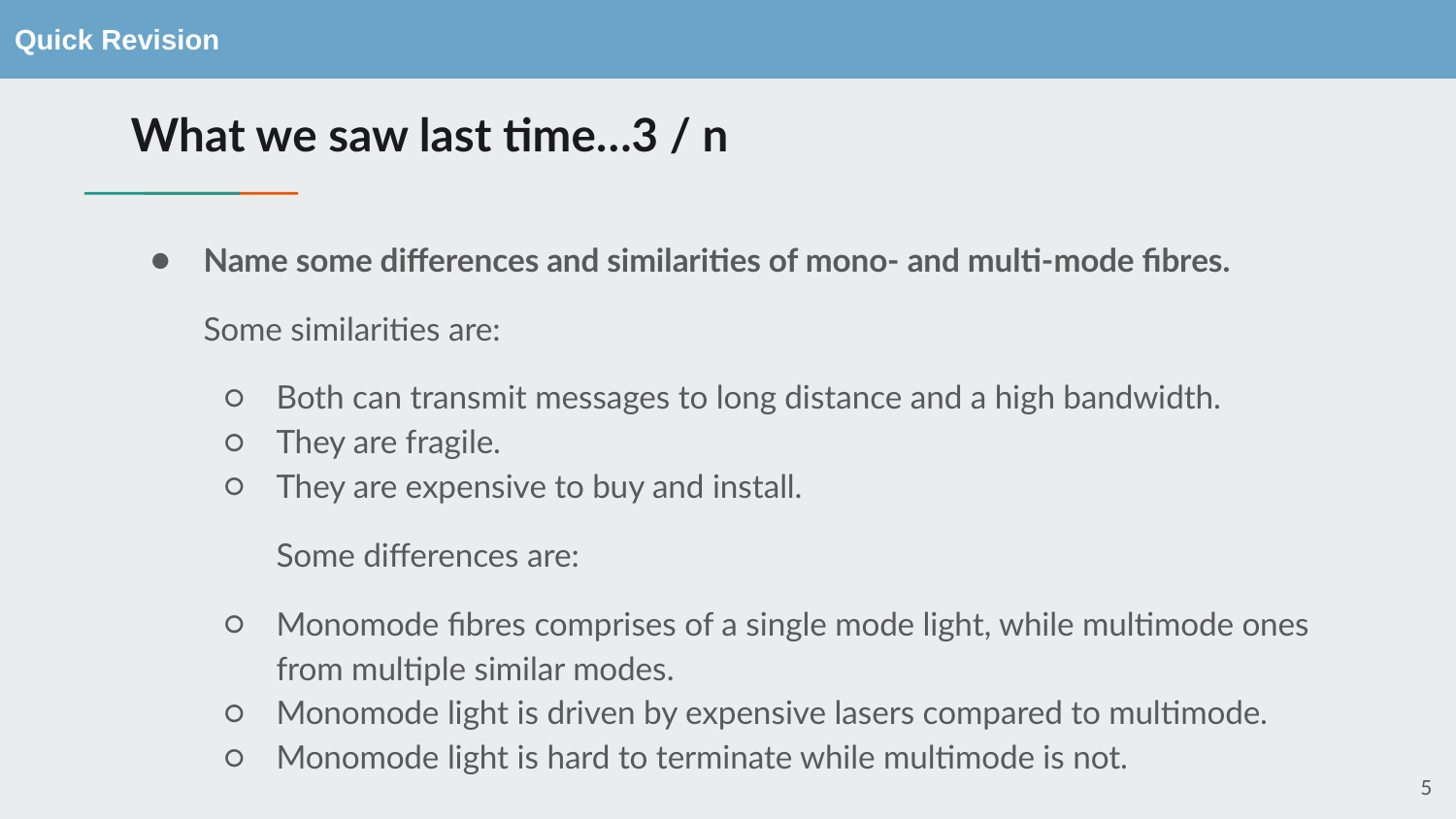

# What we saw last time…3 / n
Name some differences and similarities of mono- and multi-mode fibres.
Some similarities are:
Both can transmit messages to long distance and a high bandwidth.
They are fragile.
They are expensive to buy and install.
	Some differences are:
Monomode fibres comprises of a single mode light, while multimode ones from multiple similar modes.
Monomode light is driven by expensive lasers compared to multimode.
Monomode light is hard to terminate while multimode is not.
5